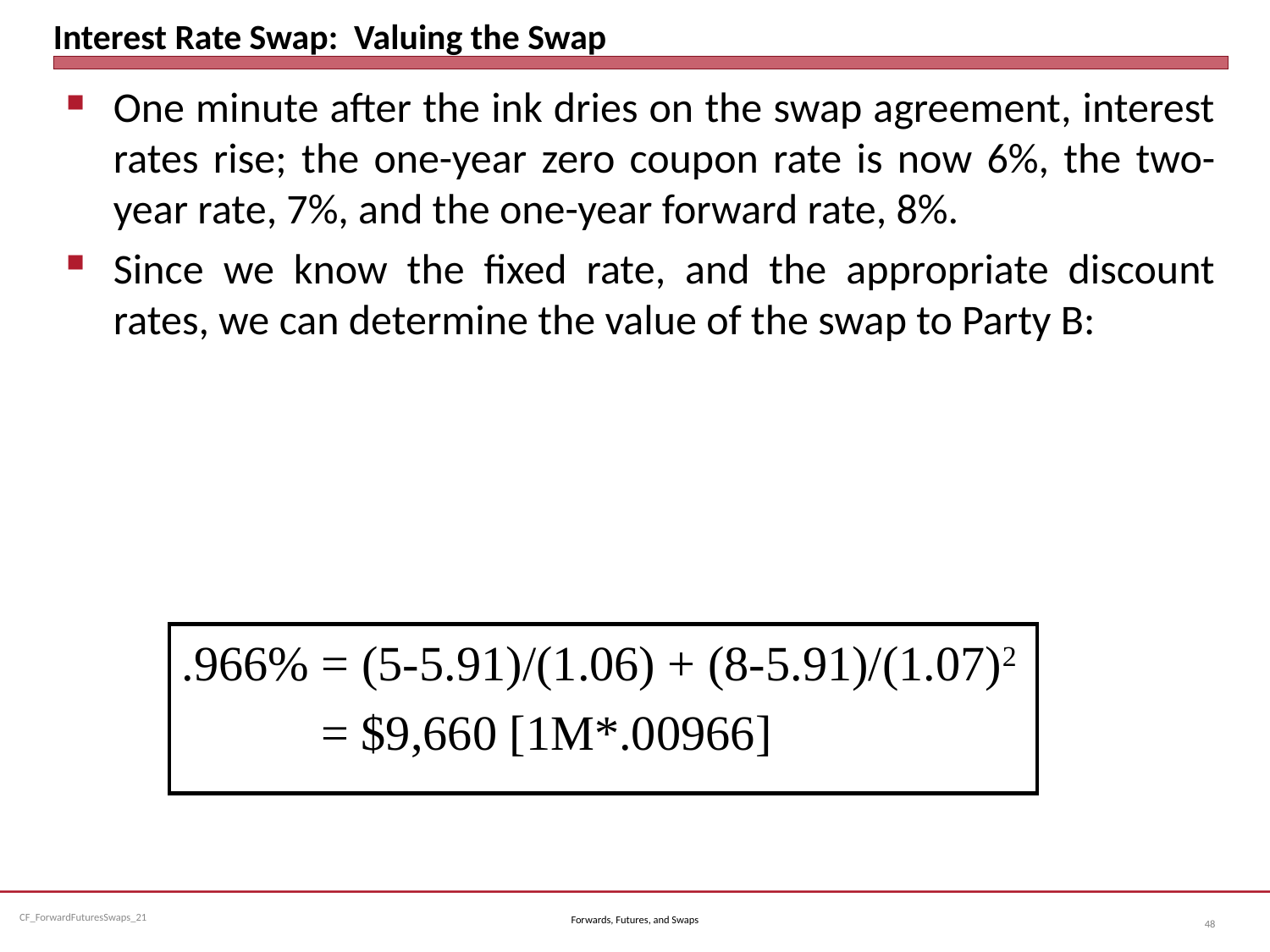

# Interest Rate Swap:  Valuing the Swap
One minute after the ink dries on the swap agreement, interest rates rise; the one-year zero coupon rate is now 6%, the two-year rate, 7%, and the one-year forward rate, 8%.
Since we know the fixed rate, and the appropriate discount rates, we can determine the value of the swap to Party B:
.966% = (5-5.91)/(1.06) + (8-5.91)/(1.07)2
	 = $9,660 [1M*.00966]

Forwards, Futures, and Swaps
48